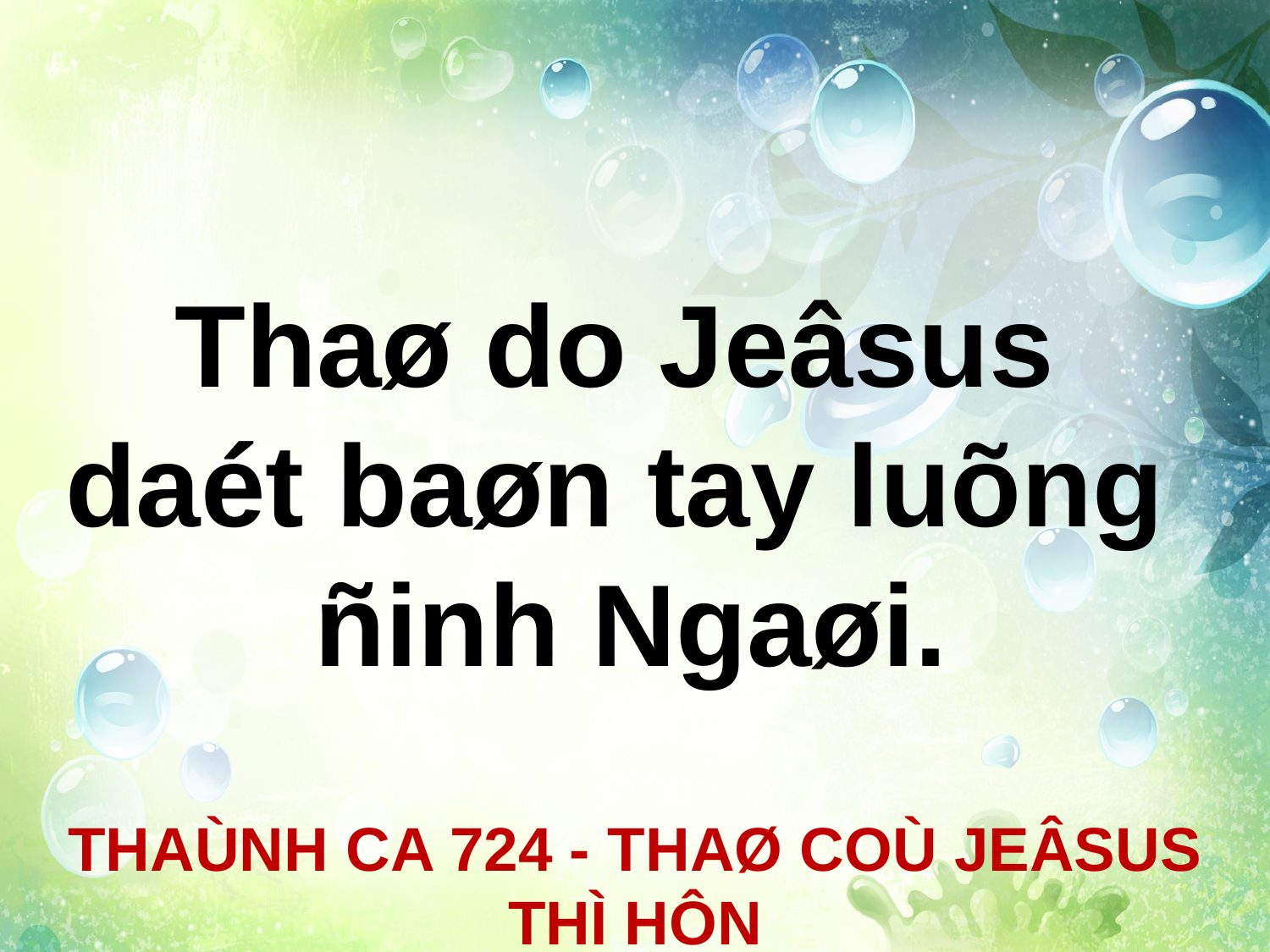

Thaø do Jeâsus
daét baøn tay luõng
ñinh Ngaøi.
THAÙNH CA 724 - THAØ COÙ JEÂSUS THÌ HÔN